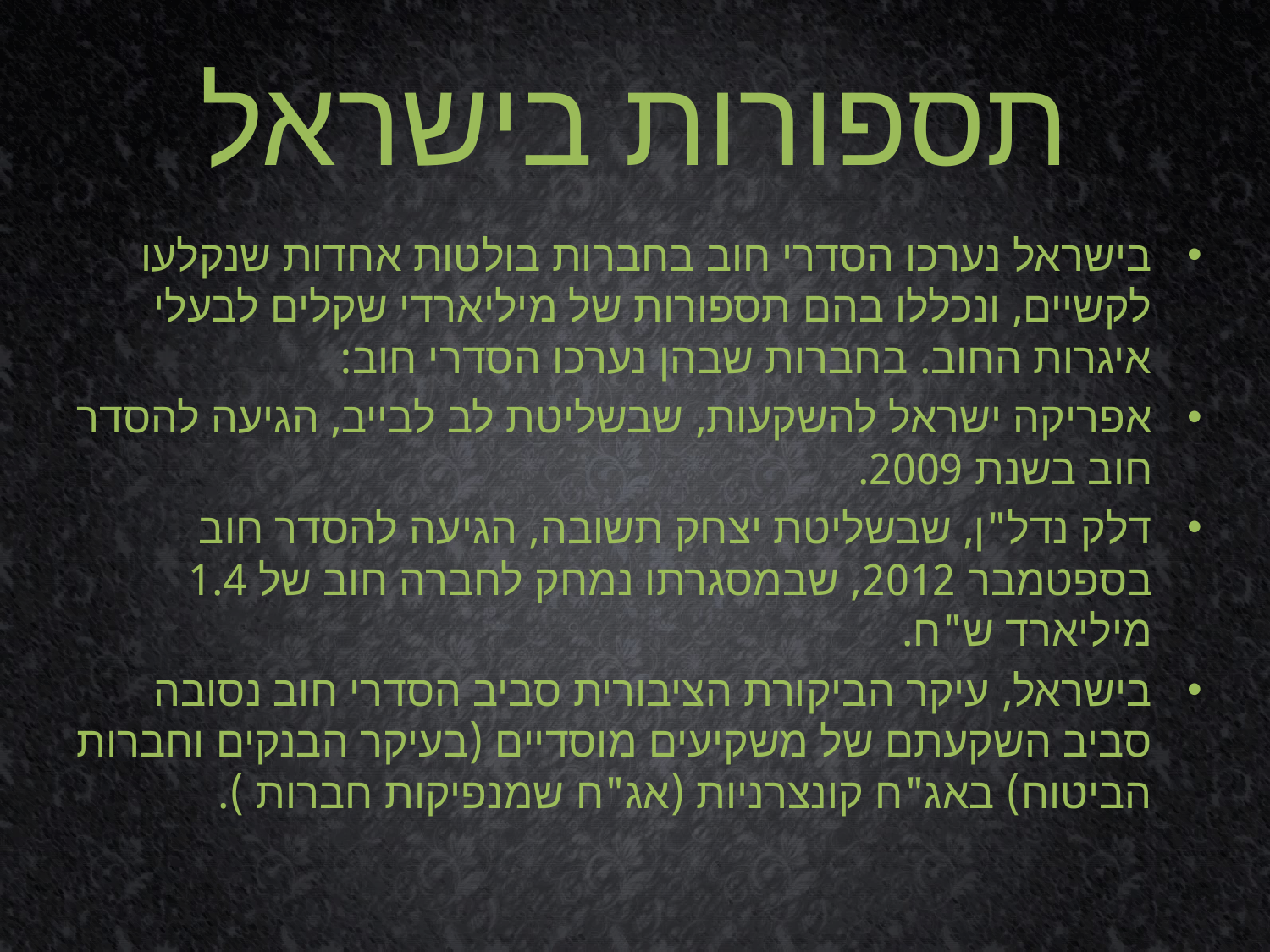

# תספורות בישראל
בישראל נערכו הסדרי חוב בחברות בולטות אחדות שנקלעו לקשיים, ונכללו בהם תספורות של מיליארדי שקלים לבעלי איגרות החוב. בחברות שבהן נערכו הסדרי חוב:
אפריקה ישראל להשקעות, שבשליטת לב לבייב, הגיעה להסדר חוב בשנת 2009.
דלק נדל"ן, שבשליטת יצחק תשובה, הגיעה להסדר חוב בספטמבר 2012, שבמסגרתו נמחק לחברה חוב של 1.4 מיליארד ש"ח.
בישראל, עיקר הביקורת הציבורית סביב הסדרי חוב נסובה סביב השקעתם של משקיעים מוסדיים (בעיקר הבנקים וחברות הביטוח) באג"ח קונצרניות (אג"ח שמנפיקות חברות ).